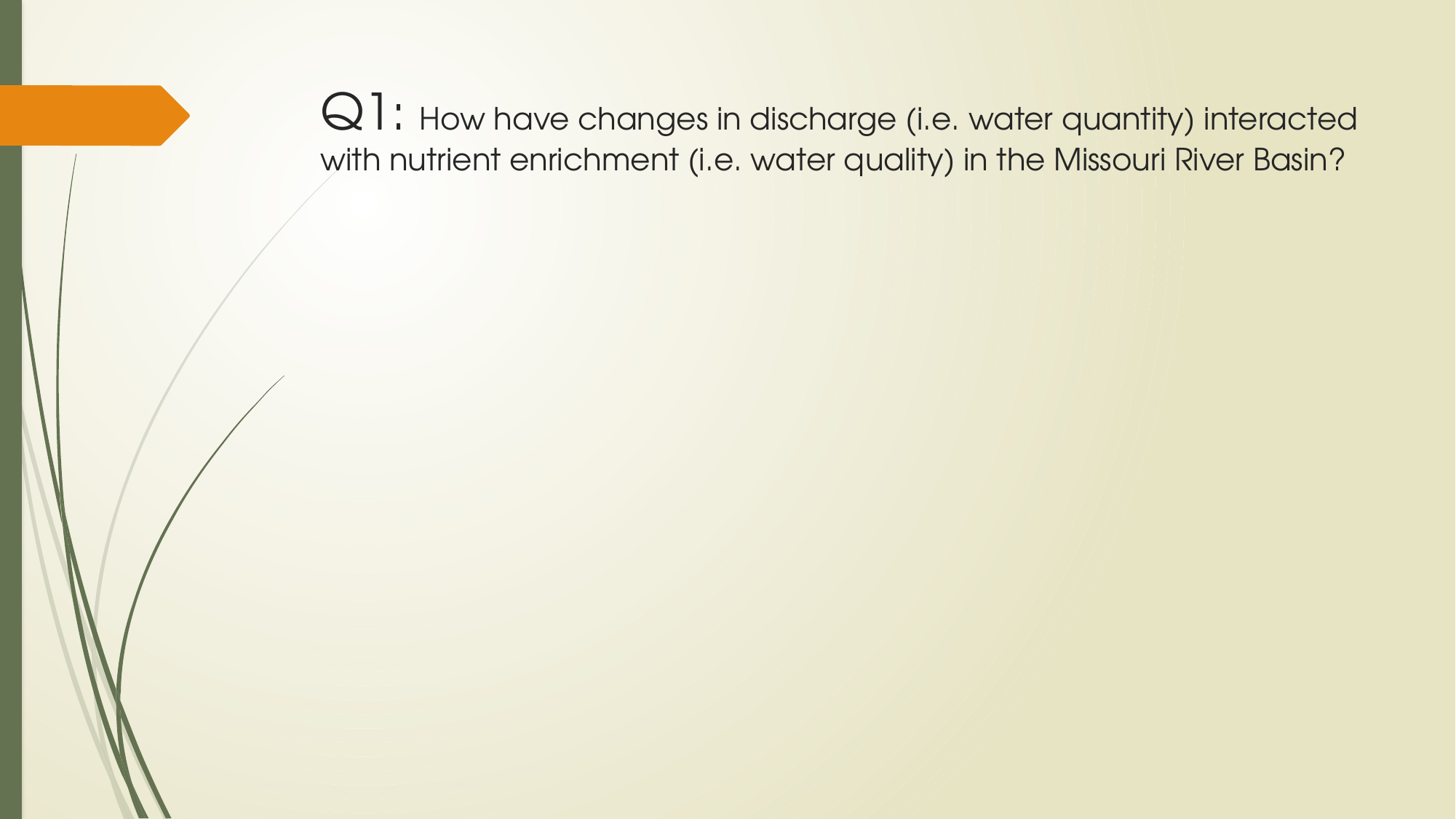

# Q1: How have changes in discharge (i.e. water quantity) interacted with nutrient enrichment (i.e. water quality) in the Missouri River Basin?